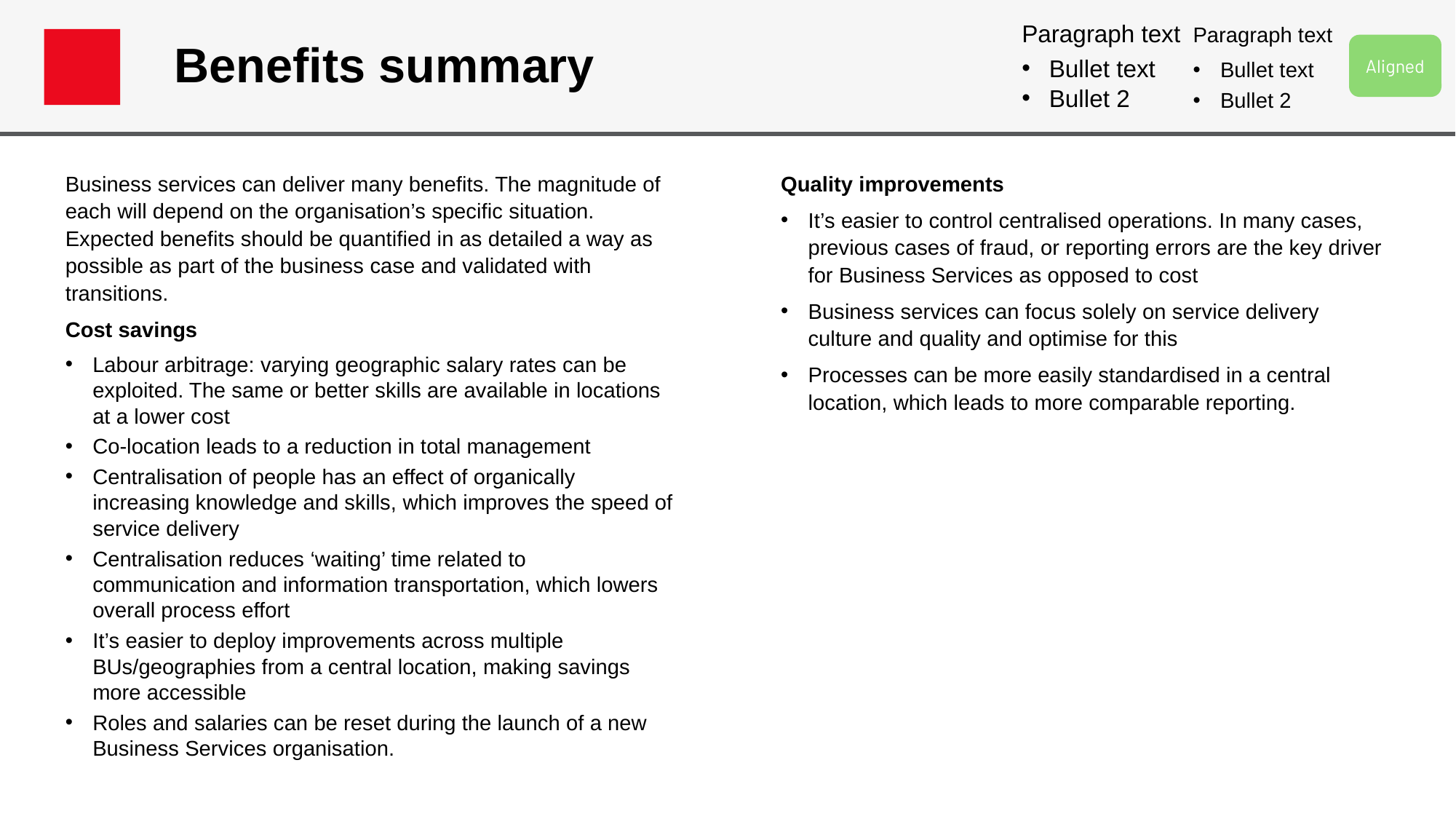

Paragraph text
Bullet text
Bullet 2
Paragraph text
Bullet text
Bullet 2
# Benefits summary
Aligned
Business services can deliver many benefits. The magnitude of each will depend on the organisation’s specific situation. Expected benefits should be quantified in as detailed a way as possible as part of the business case and validated with transitions.
Cost savings
Labour arbitrage: varying geographic salary rates can be exploited. The same or better skills are available in locations at a lower cost
Co-location leads to a reduction in total management
Centralisation of people has an effect of organically increasing knowledge and skills, which improves the speed of service delivery
Centralisation reduces ‘waiting’ time related to communication and information transportation, which lowers overall process effort
It’s easier to deploy improvements across multiple BUs/geographies from a central location, making savings more accessible
Roles and salaries can be reset during the launch of a new Business Services organisation.

Quality improvements
It’s easier to control centralised operations. In many cases, previous cases of fraud, or reporting errors are the key driver for Business Services as opposed to cost
Business services can focus solely on service delivery culture and quality and optimise for this
Processes can be more easily standardised in a central location, which leads to more comparable reporting.